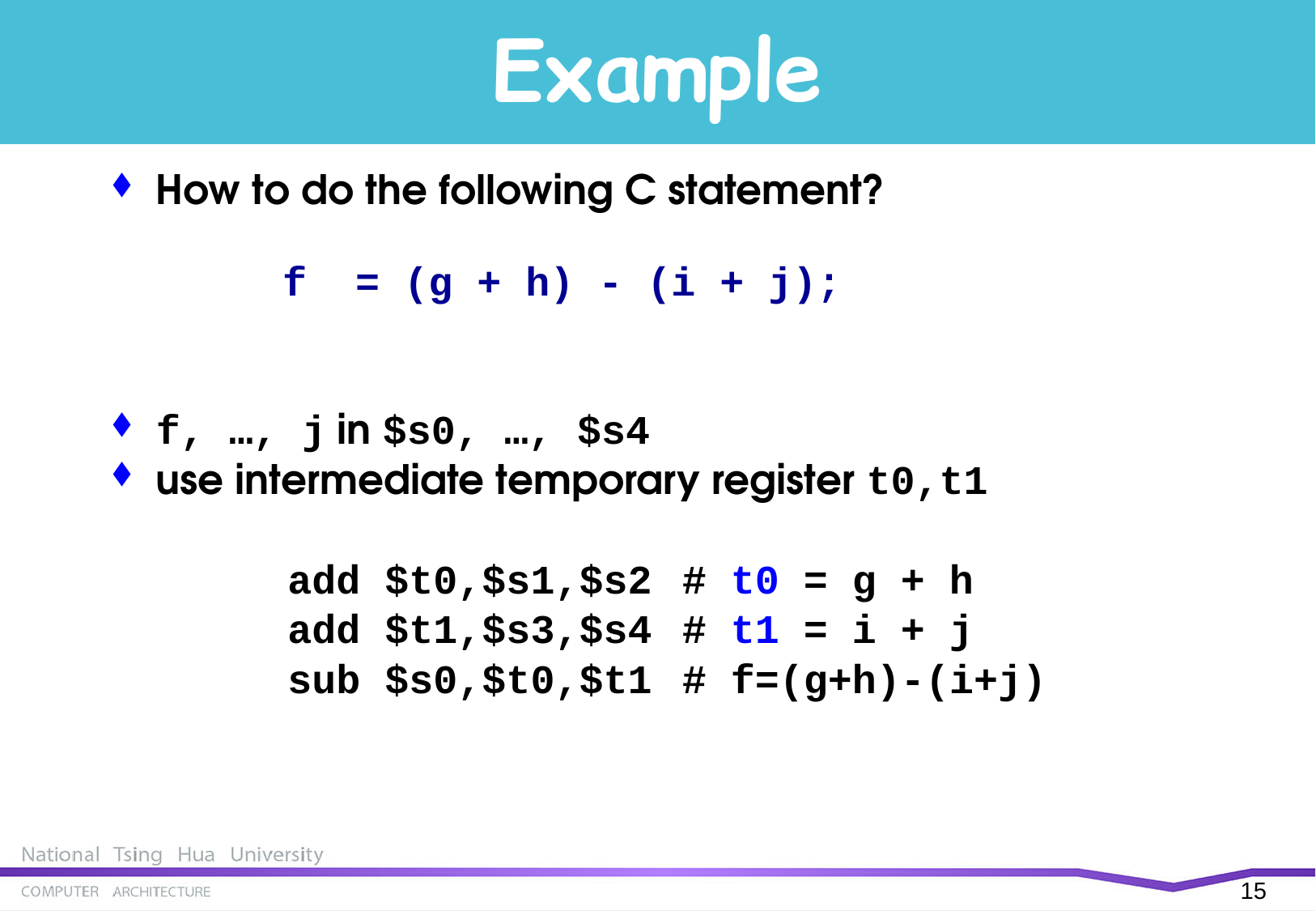

# Example
How to do the following C statement?

     f  = (g + h) - (i + j);

f, …, j in $s0, …, $s4
use intermediate temporary register t0,t1

add $t0,$s1,$s2	# t0 = g + h
add $t1,$s3,$s4	# t1 = i + j
sub $s0,$t0,$t1	# f=(g+h)-(i+j)
15